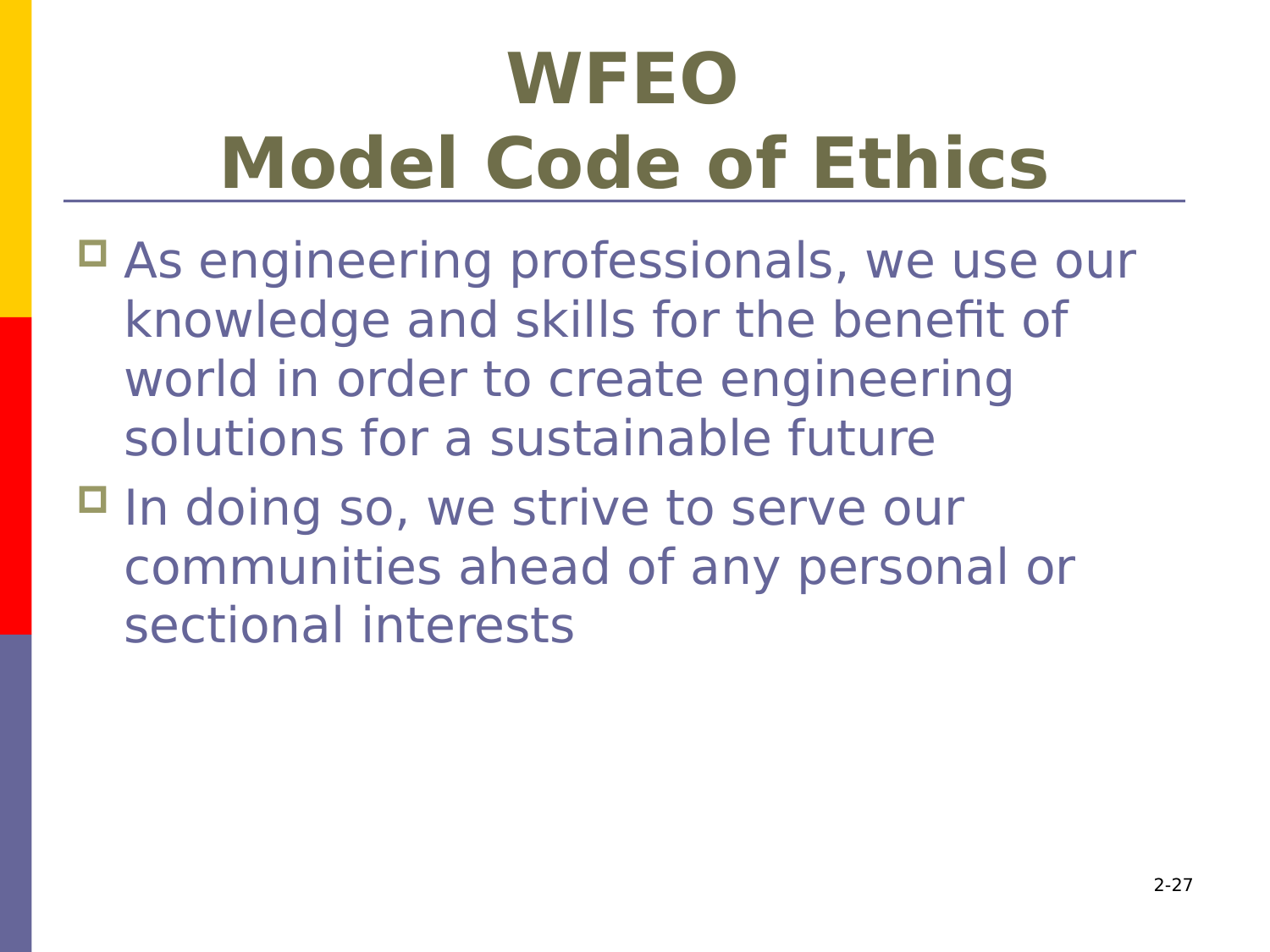

# WFEO Model Code of Ethics
As engineering professionals, we use our knowledge and skills for the benefit of world in order to create engineering solutions for a sustainable future
In doing so, we strive to serve our communities ahead of any personal or sectional interests
2-27